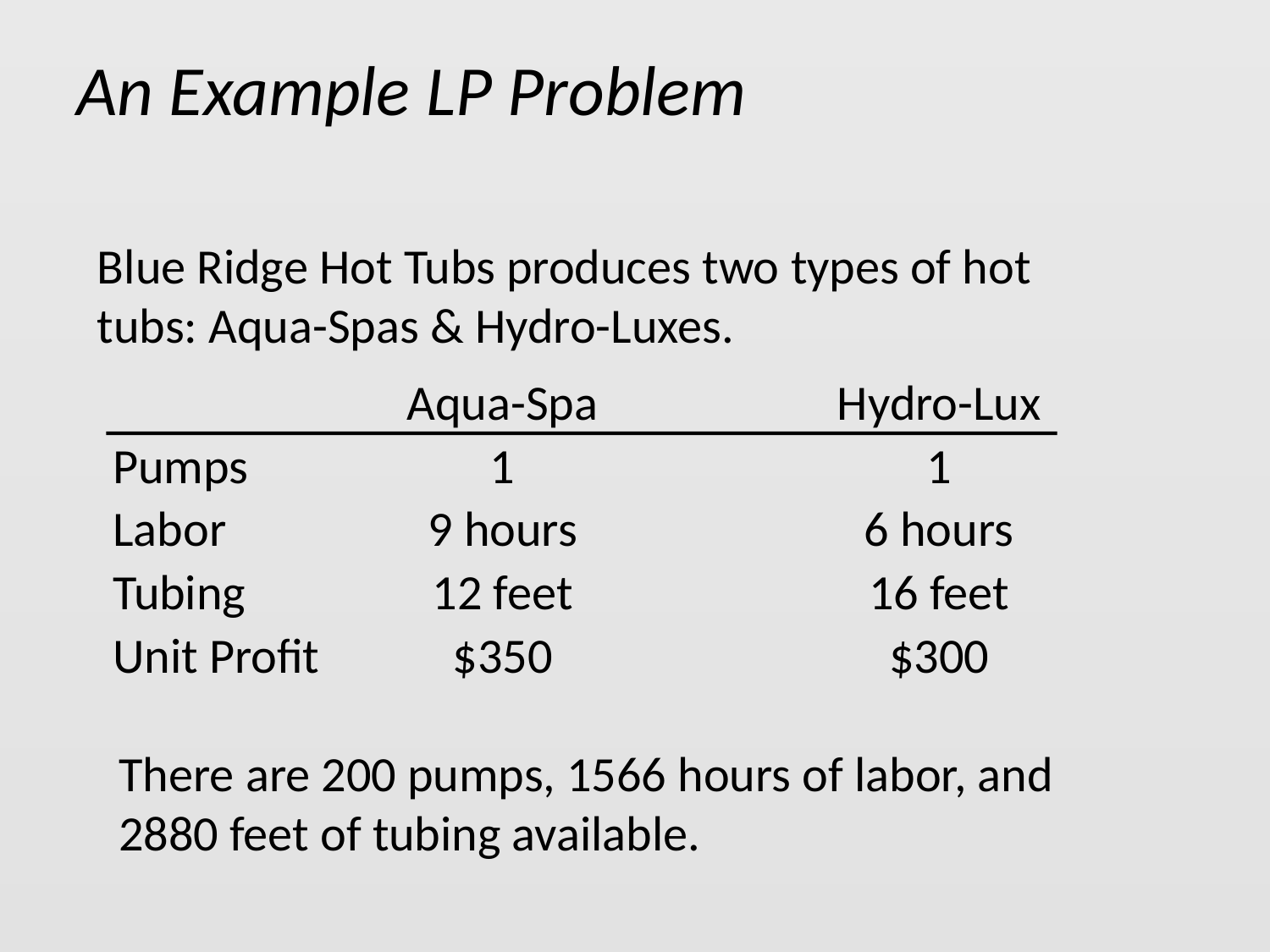

# An Example LP Problem
Blue Ridge Hot Tubs produces two types of hot tubs: Aqua-Spas & Hydro-Luxes.
	Aqua-Spa	Hydro-Lux
Pumps	1	1
Labor 	9 hours	6 hours
Tubing	12 feet	16 feet
Unit Profit	$350	$300

There are 200 pumps, 1566 hours of labor, and 2880 feet of tubing available.